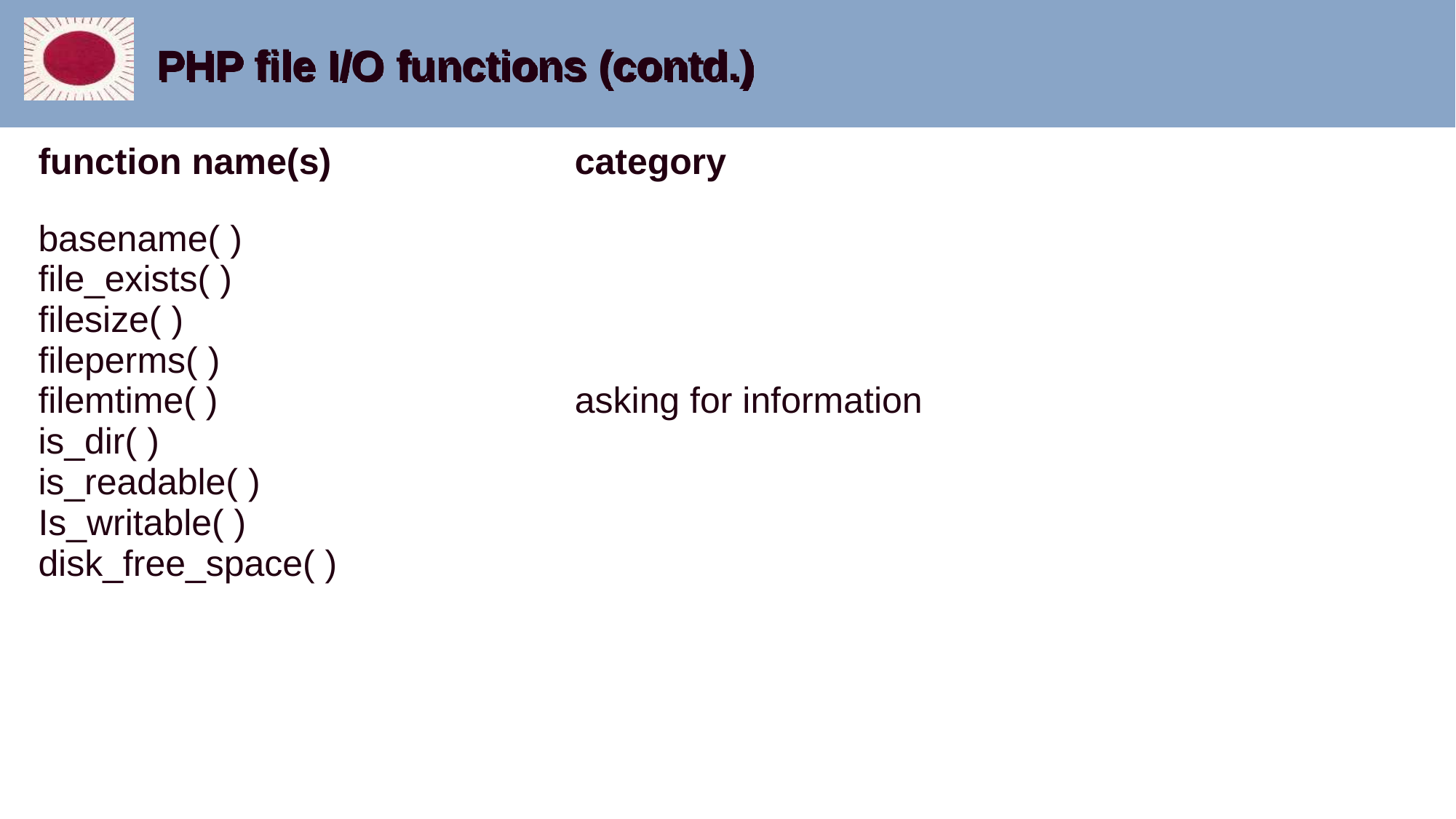

# PHP file I/O functions (contd.)
| function name(s) | category |
| --- | --- |
| basename( ) file\_exists( ) filesize( ) fileperms( ) filemtime( ) is\_dir( ) is\_readable( ) Is\_writable( ) disk\_free\_space( ) | asking for information |